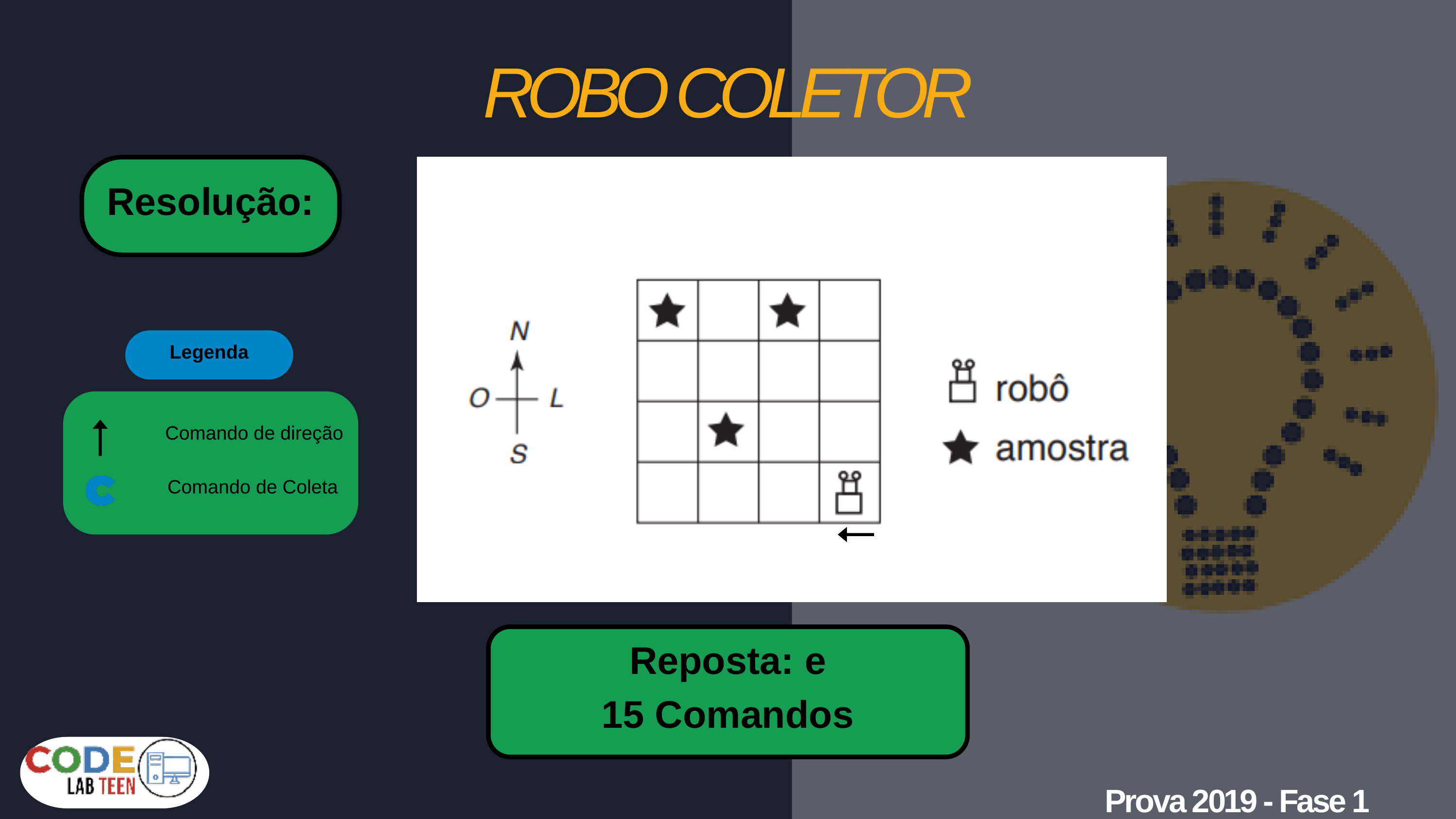

ROBO COLETOR

Resolução:

Legenda

Comando de direção

Comando de Coleta

Reposta: e
15 Comandos

Prova 2019 - Fase 1